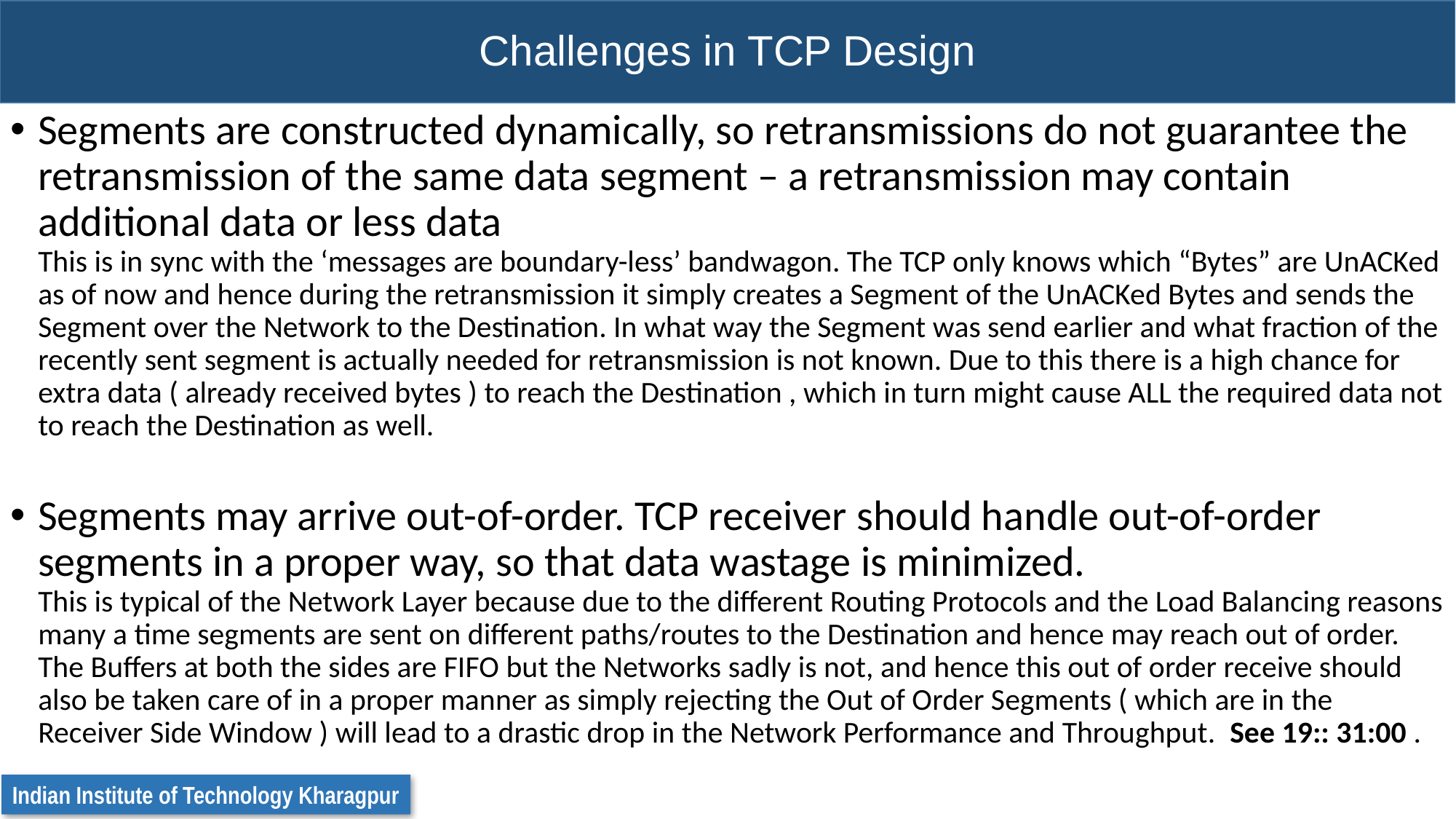

# Challenges in TCP Design
Segments are constructed dynamically, so retransmissions do not guarantee the retransmission of the same data segment – a retransmission may contain additional data or less data
This is in sync with the ‘messages are boundary-less’ bandwagon. The TCP only knows which “Bytes” are UnACKed as of now and hence during the retransmission it simply creates a Segment of the UnACKed Bytes and sends the Segment over the Network to the Destination. In what way the Segment was send earlier and what fraction of the recently sent segment is actually needed for retransmission is not known. Due to this there is a high chance for extra data ( already received bytes ) to reach the Destination , which in turn might cause ALL the required data not to reach the Destination as well.
Segments may arrive out-of-order. TCP receiver should handle out-of-order segments in a proper way, so that data wastage is minimized.
This is typical of the Network Layer because due to the different Routing Protocols and the Load Balancing reasons many a time segments are sent on different paths/routes to the Destination and hence may reach out of order. The Buffers at both the sides are FIFO but the Networks sadly is not, and hence this out of order receive should also be taken care of in a proper manner as simply rejecting the Out of Order Segments ( which are in the Receiver Side Window ) will lead to a drastic drop in the Network Performance and Throughput.  See 19:: 31:00 .